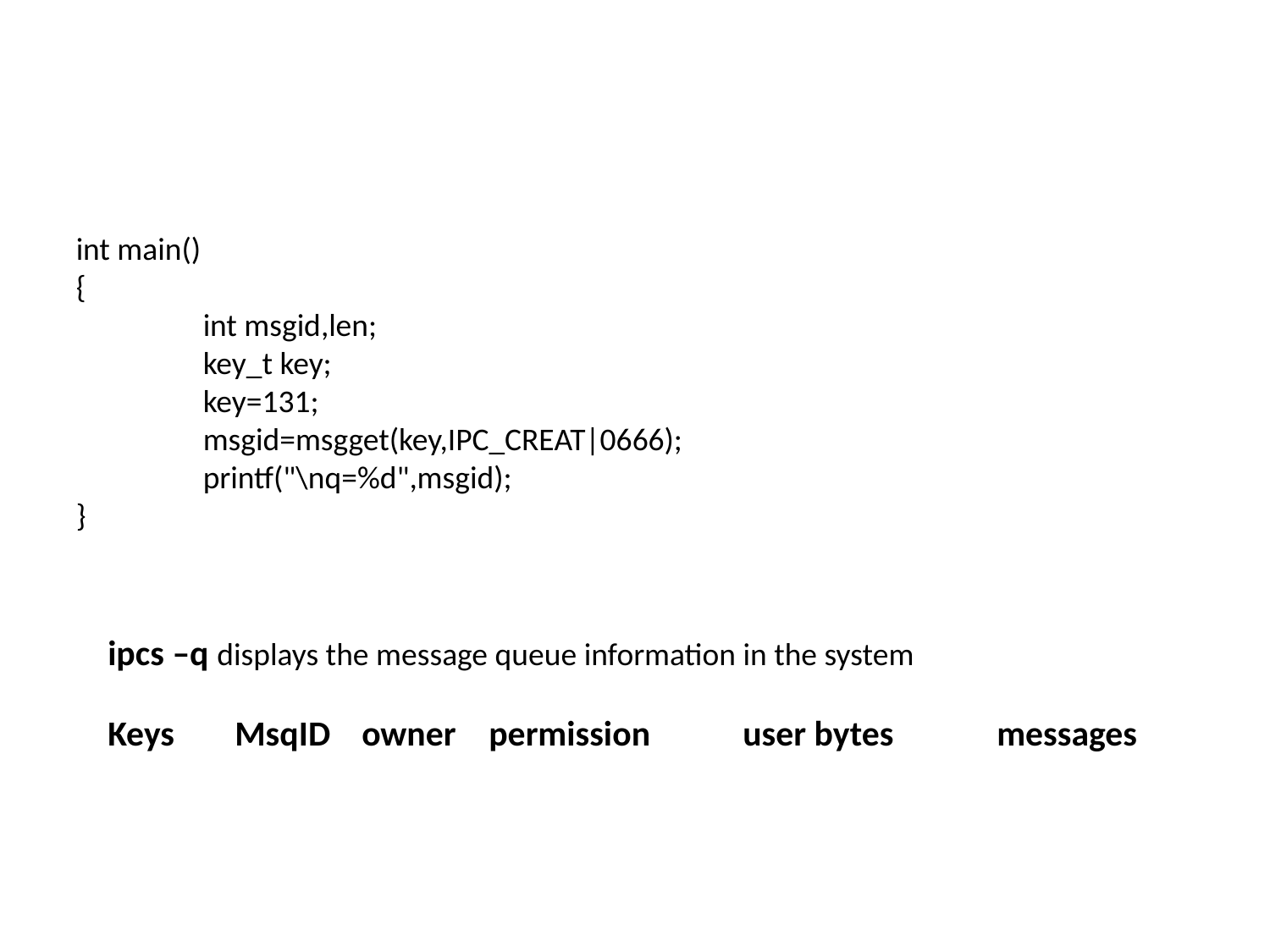

int main()
{
	int msgid,len;
	key_t key;
	key=131;
	msgid=msgget(key,IPC_CREAT|0666);
	printf("\nq=%d",msgid);
}

ipcs –q displays the message queue information in the system

Keys	MsqID	owner	permission	user bytes	messages